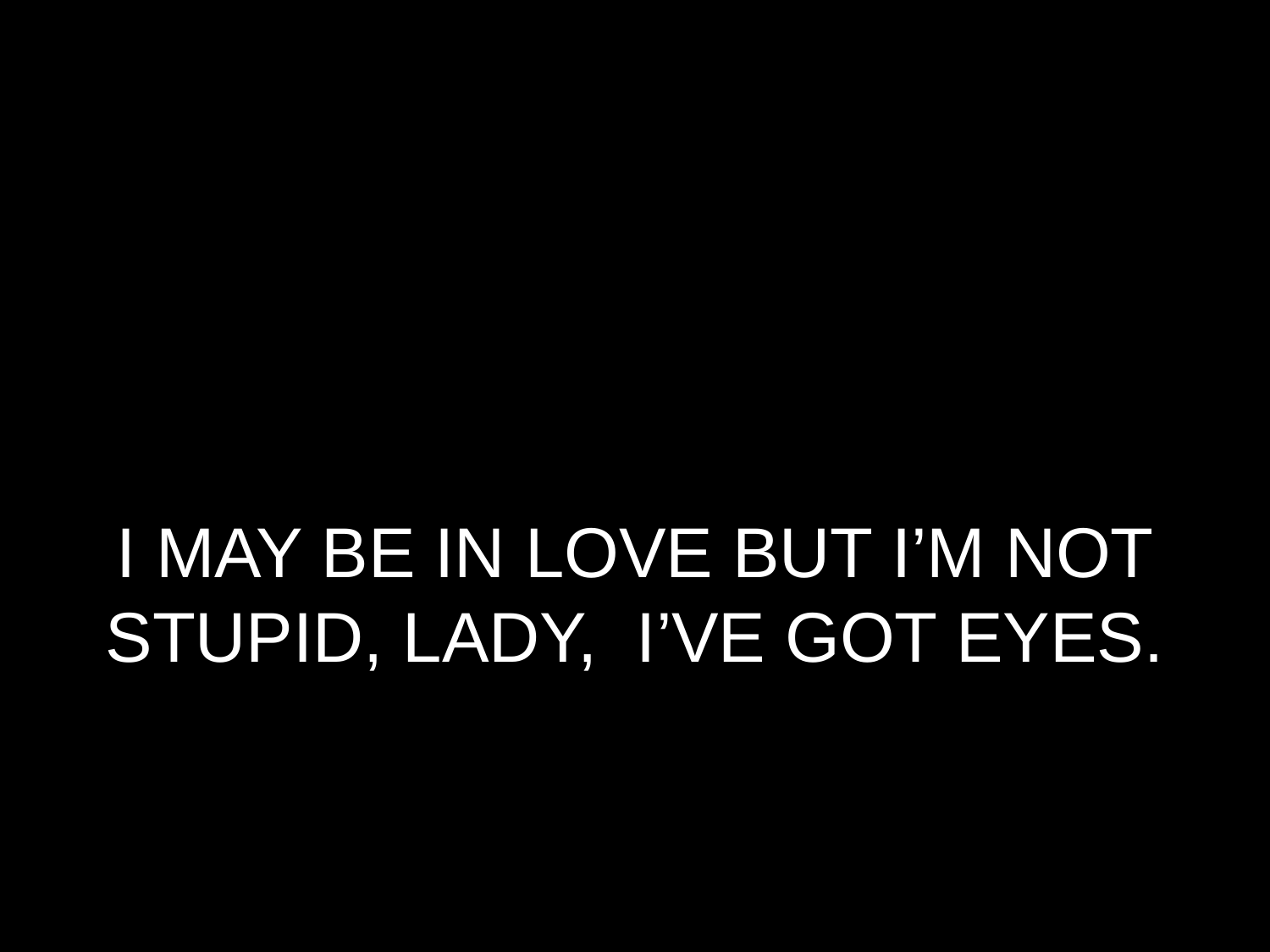

# I MAY BE IN LOVE BUT I’M NOT STUPID, LADY,  I’VE GOT EYES.